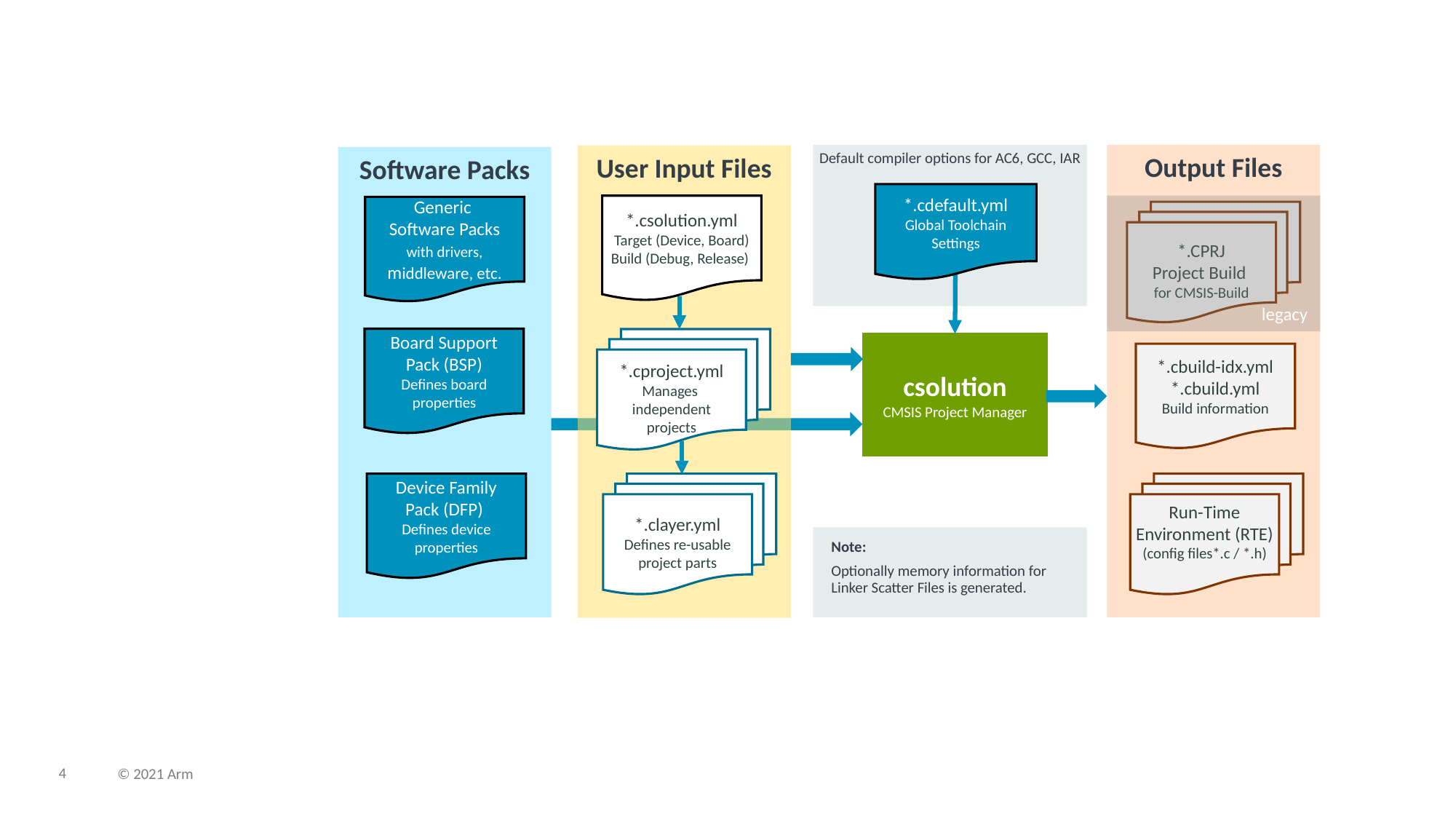

Default compiler options for AC6, GCC, IAR
Output Files
User Input Files
Software Packs
*.cdefault.yml
Global Toolchain Settings
                       legacy
*.csolution.yml
Target (Device, Board) Build (Debug, Release)
Generic
Software Packs
with drivers, middleware, etc.
*.CPRJ
Project Build
for CMSIS-Build
Board Support Pack (BSP)
Defines board
properties
*.cproject.yml
Manages
independent
projects
csolution
CMSIS Project Manager
*.cbuild-idx.yml
*.cbuild.yml
Build information

Run-Time Environment (RTE)
(config files*.c / *.h)
Device Family Pack (DFP)
Defines device
properties
*.clayer.yml
Defines re-usable project parts

Note:
Optionally memory information for Linker Scatter Files is generated.